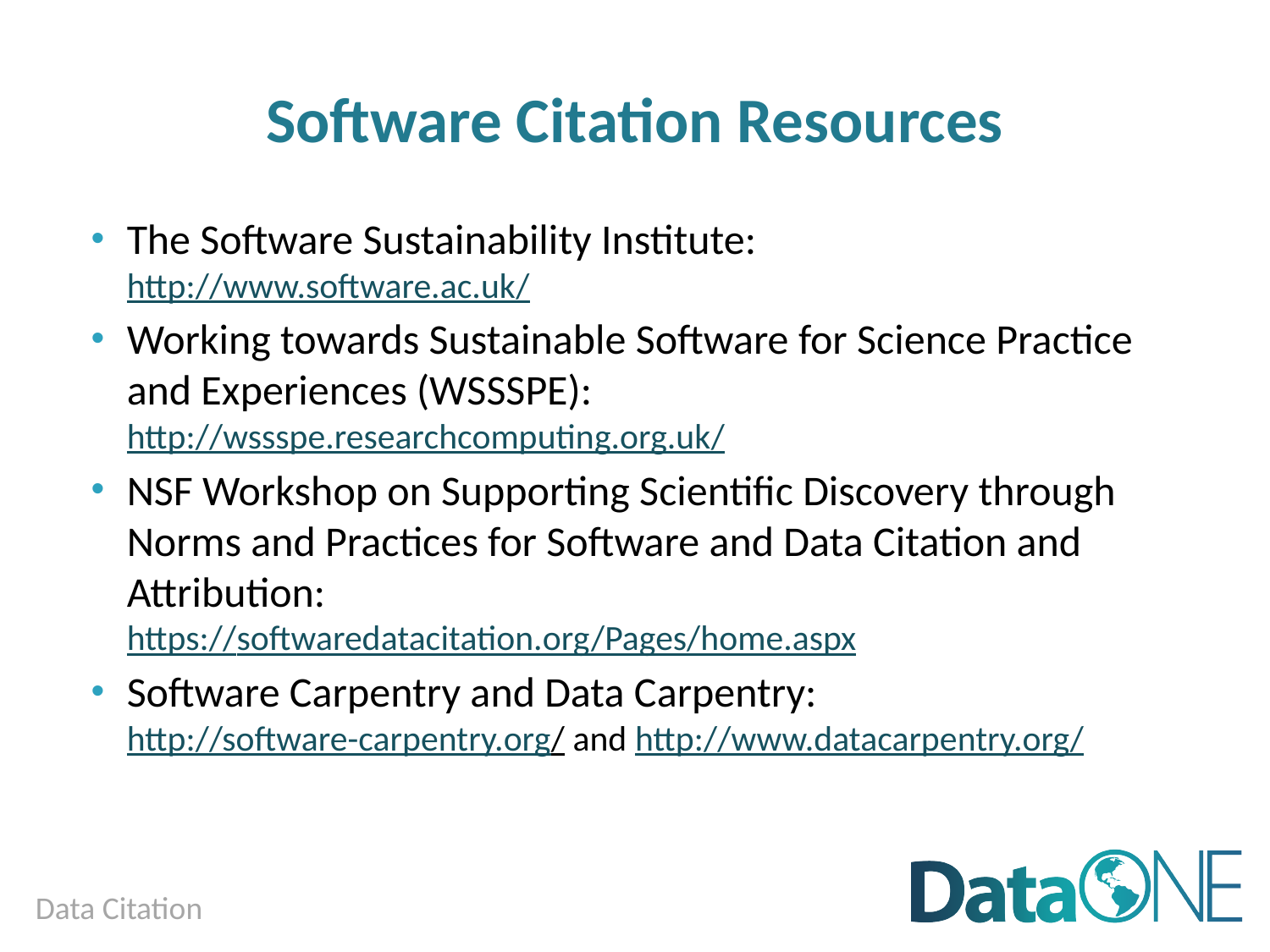

# Software Citation Resources
The Software Sustainability Institute:
http://www.software.ac.uk/
Working towards Sustainable Software for Science Practice and Experiences (WSSSPE):
http://wssspe.researchcomputing.org.uk/
NSF Workshop on Supporting Scientific Discovery through Norms and Practices for Software and Data Citation and Attribution:
https://softwaredatacitation.org/Pages/home.aspx
Software Carpentry and Data Carpentry:
http://software-carpentry.org/ and http://www.datacarpentry.org/